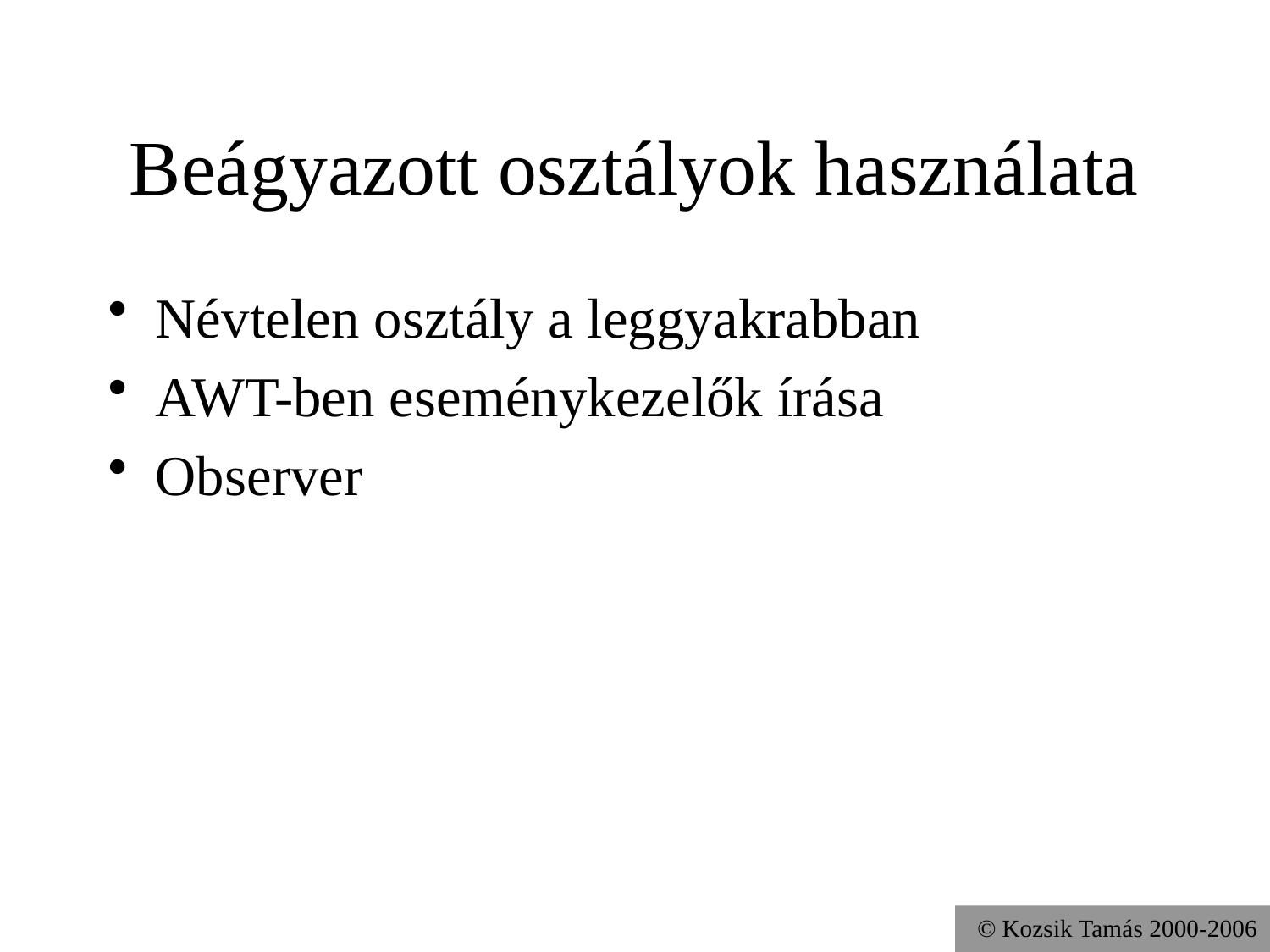

# Beágyazott osztályok használata
Névtelen osztály a leggyakrabban
AWT-ben eseménykezelők írása
Observer
© Kozsik Tamás 2000-2006